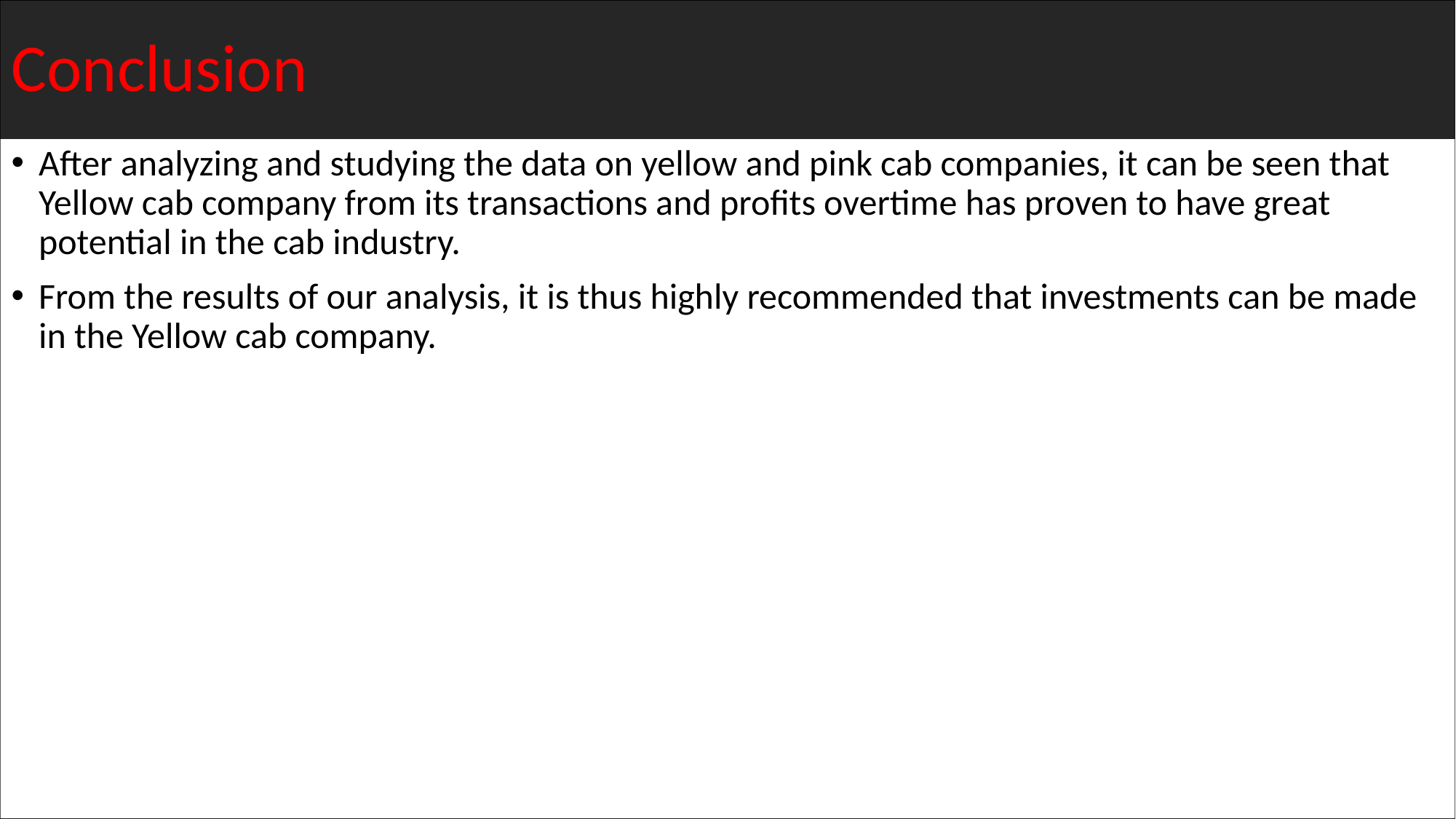

# Conclusion
After analyzing and studying the data on yellow and pink cab companies, it can be seen that Yellow cab company from its transactions and profits overtime has proven to have great potential in the cab industry.
From the results of our analysis, it is thus highly recommended that investments can be made in the Yellow cab company.